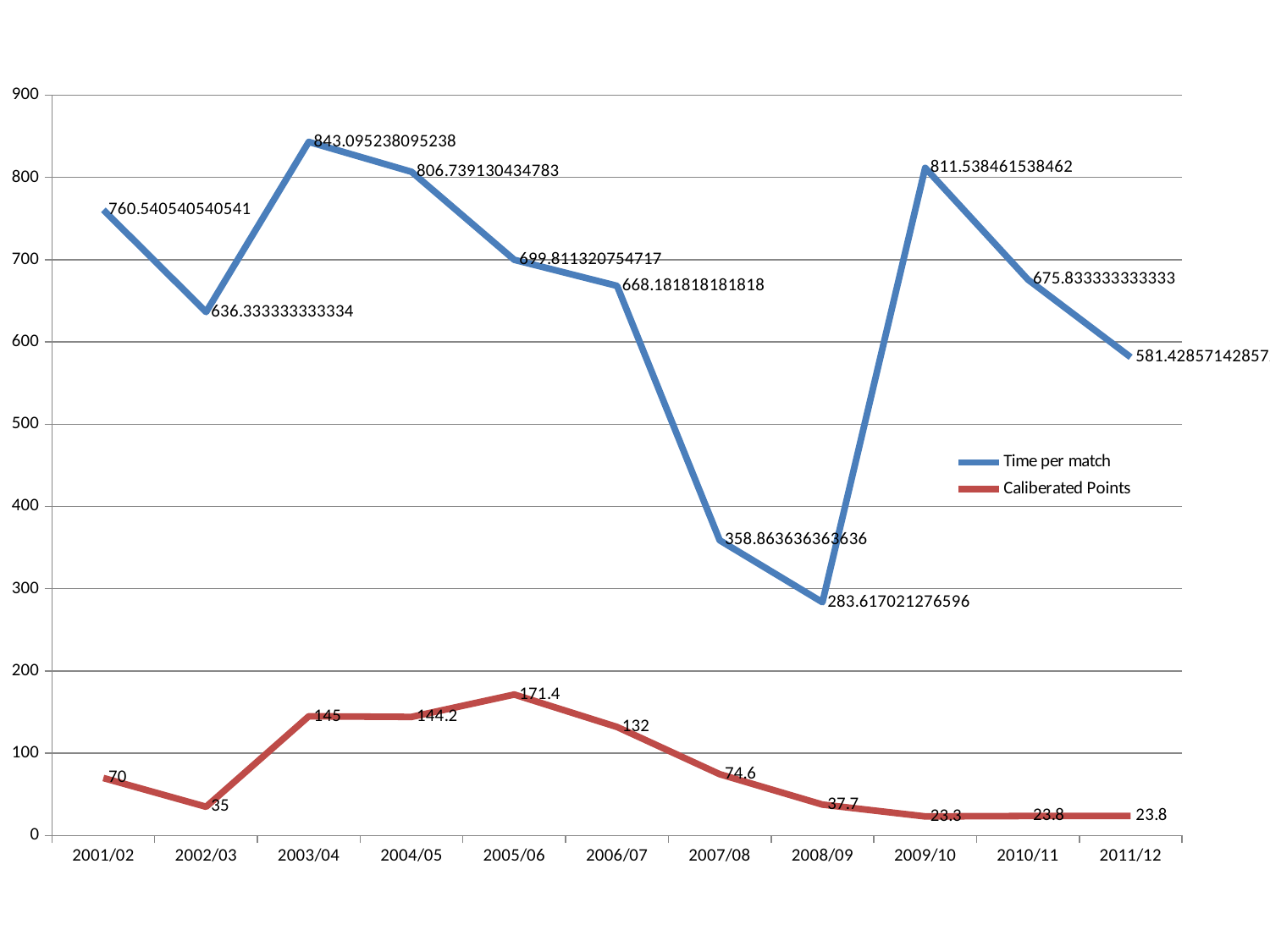

#

### Chart

| Category |  |  |
|---|---|---|
| 2001/02 | 760.5405405405405 | 70.0 |
| 2002/03 | 636.3333333333335 | 35.0 |
| 2003/04 | 843.095238095238 | 145.0 |
| 2004/05 | 806.7391304347826 | 144.2 |
| 2005/06 | 699.8113207547168 | 171.4 |
| 2006/07 | 668.181818181818 | 132.0 |
| 2007/08 | 358.8636363636363 | 74.6 |
| 2008/09 | 283.61702127659566 | 37.7 |
| 2009/10 | 811.5384615384618 | 23.3 |
| 2010/11 | 675.8333333333334 | 23.8 |
| 2011/12 | 581.4285714285716 | 23.8 |